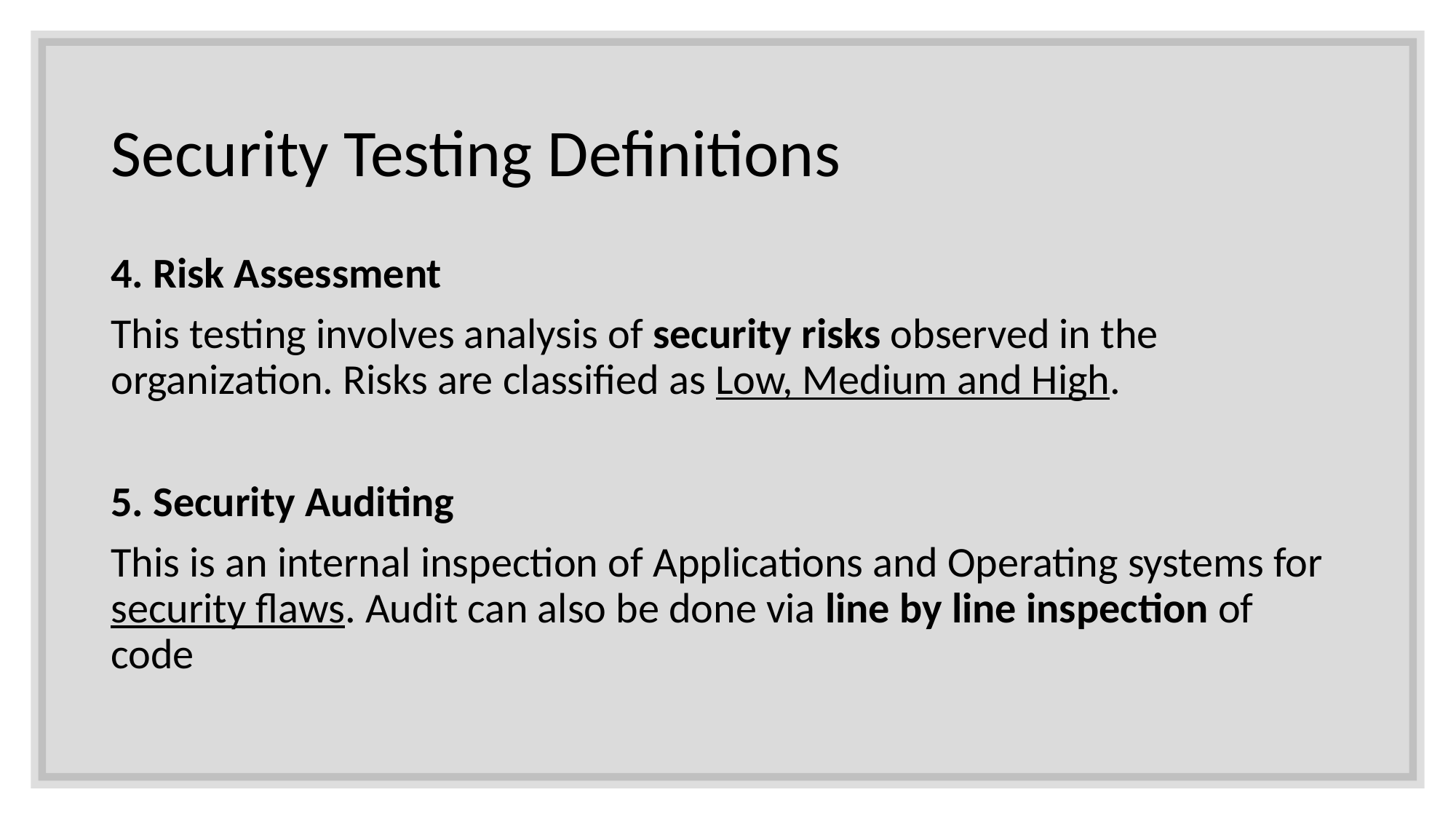

# Security Testing Definitions
4. Risk Assessment
This testing involves analysis of security risks observed in the organization. Risks are classified as Low, Medium and High.

5. Security Auditing
This is an internal inspection of Applications and Operating systems for security flaws. Audit can also be done via line by line inspection of code